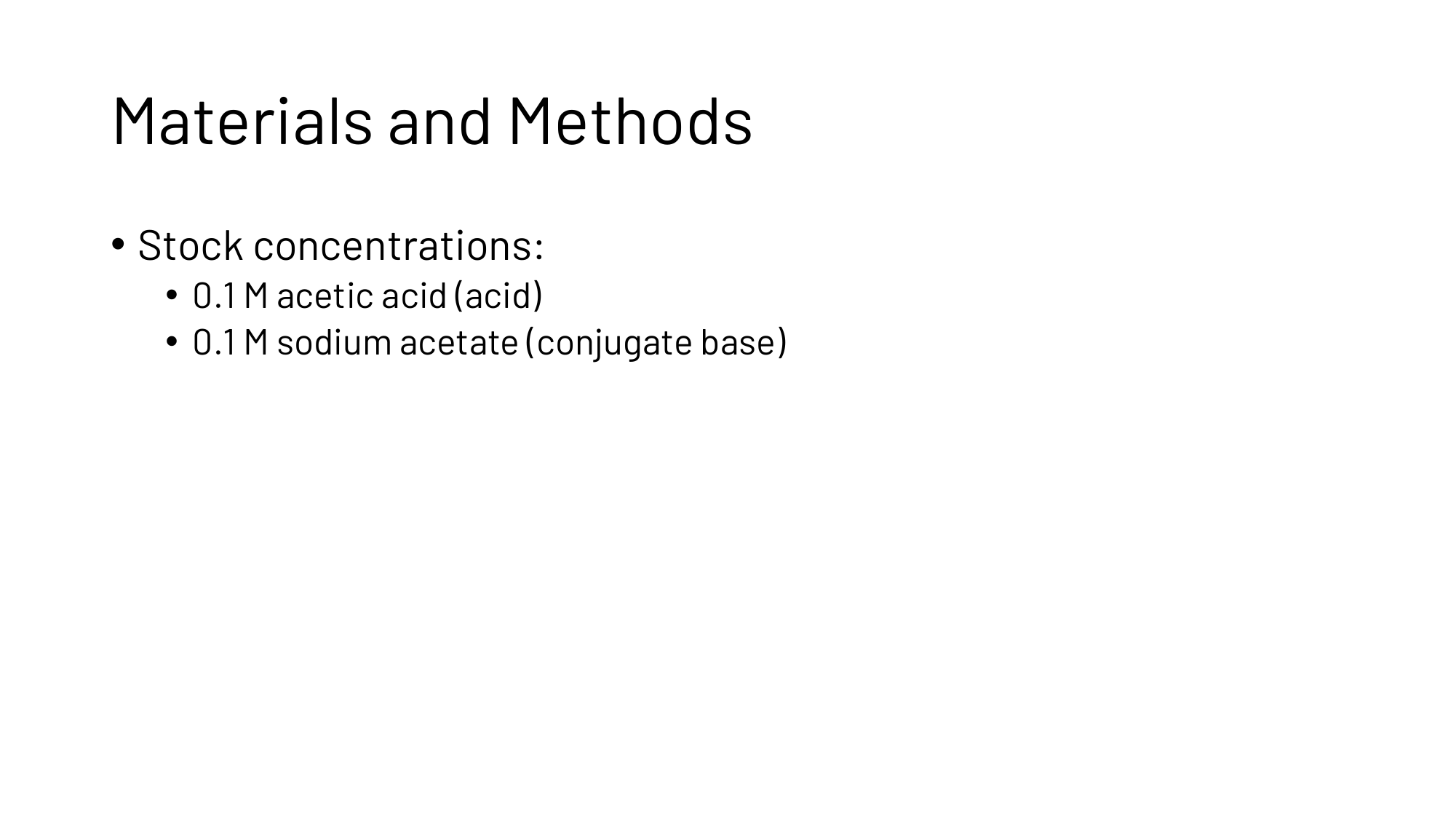

# Materials and Methods
Stock concentrations:
0.1 M acetic acid (acid)
0.1 M sodium acetate (conjugate base)